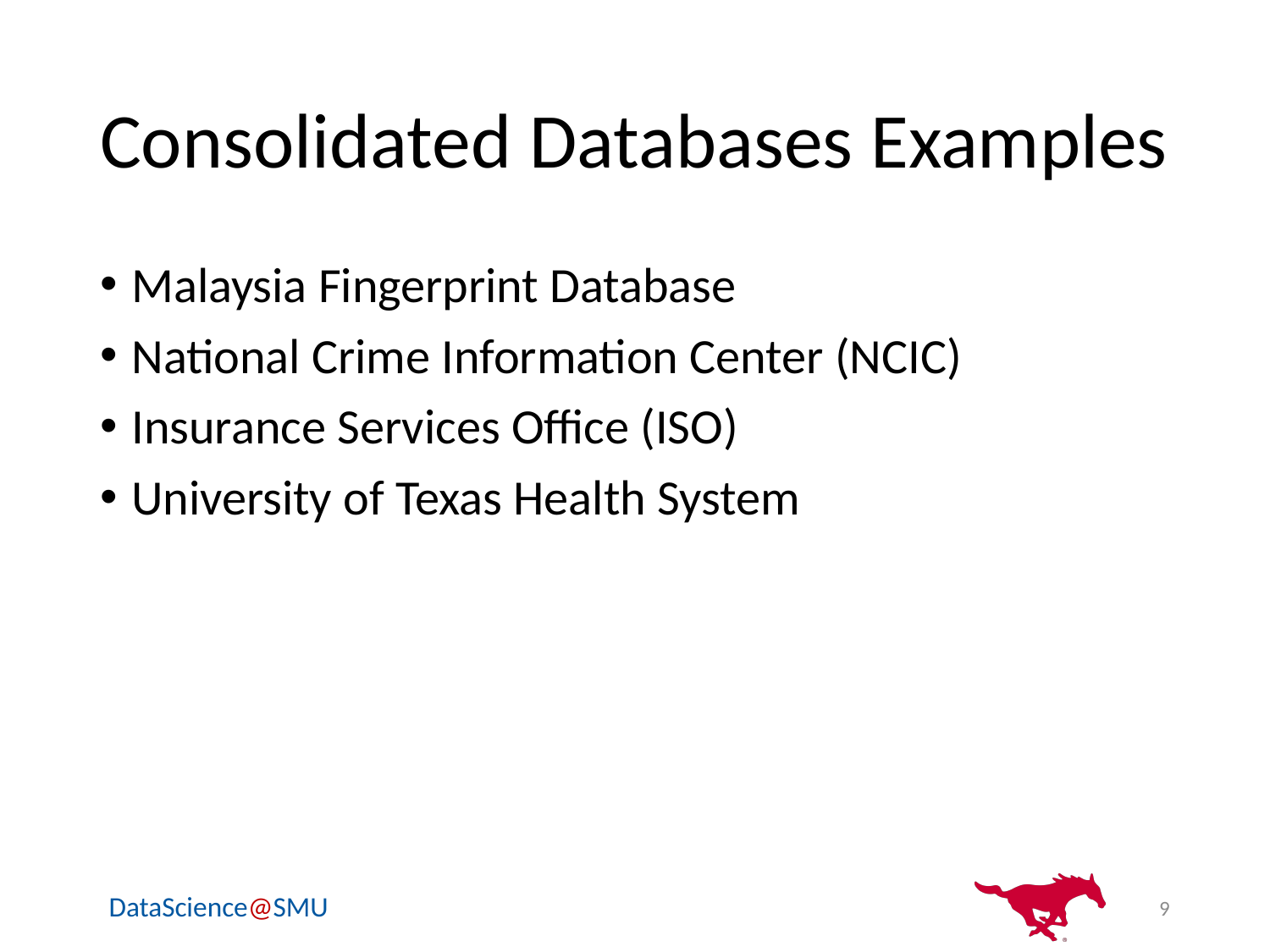

# Consolidated Databases Examples
Malaysia Fingerprint Database
National Crime Information Center (NCIC)
Insurance Services Office (ISO)
University of Texas Health System
9